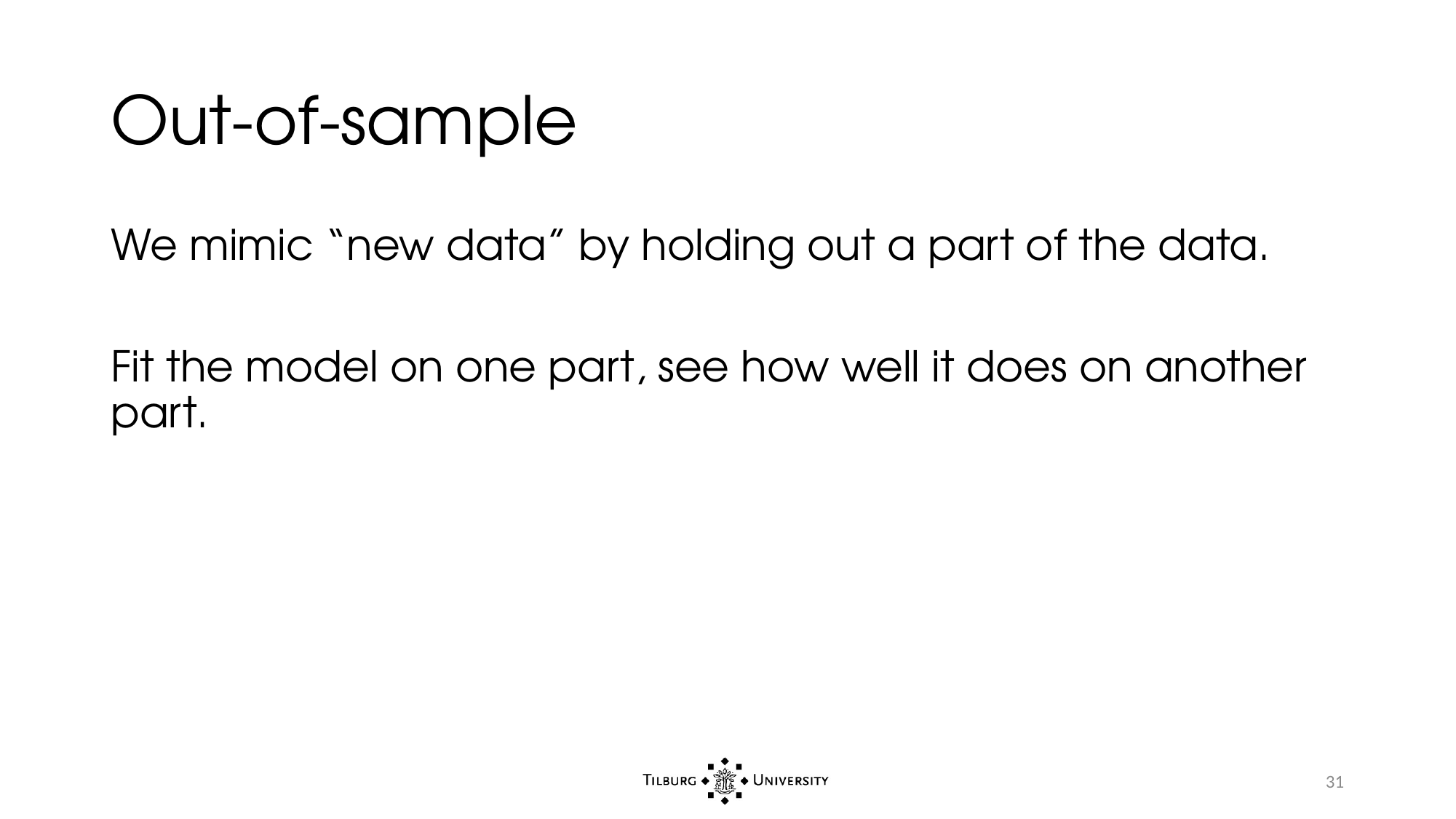

# Out-of-sample
We mimic “new data” by holding out a part of the data.

Fit the model on one part, see how well it does on another part.
31